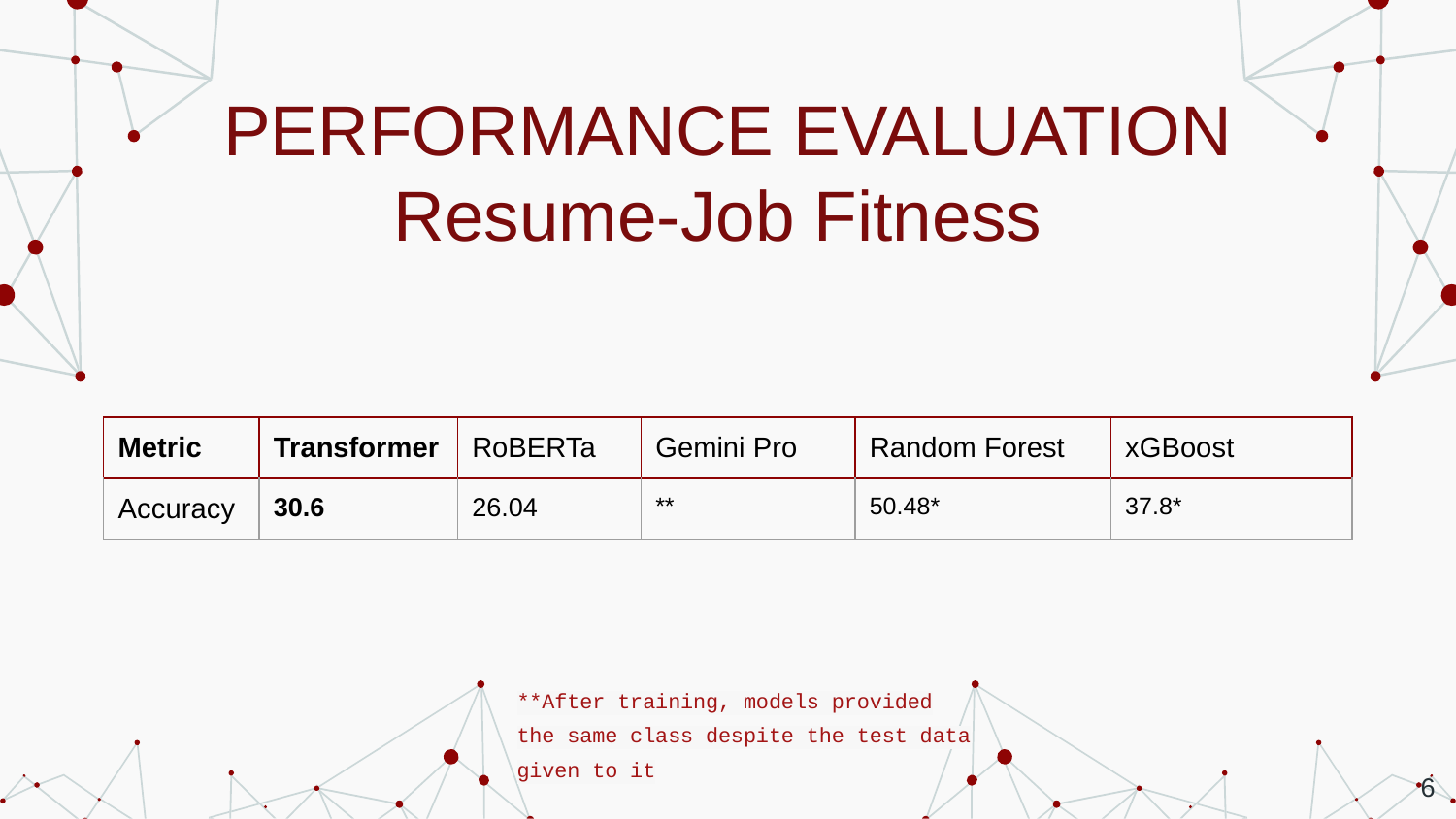

# PERFORMANCE EVALUATION
Resume-Job Fitness
| Metric | Transformer | RoBERTa | Gemini Pro | Random Forest | xGBoost |
| --- | --- | --- | --- | --- | --- |
| Accuracy | 30.6 | 26.04 | \*\* | 50.48\* | 37.8\* |
**After training, models provided the same class despite the test data given to it
6